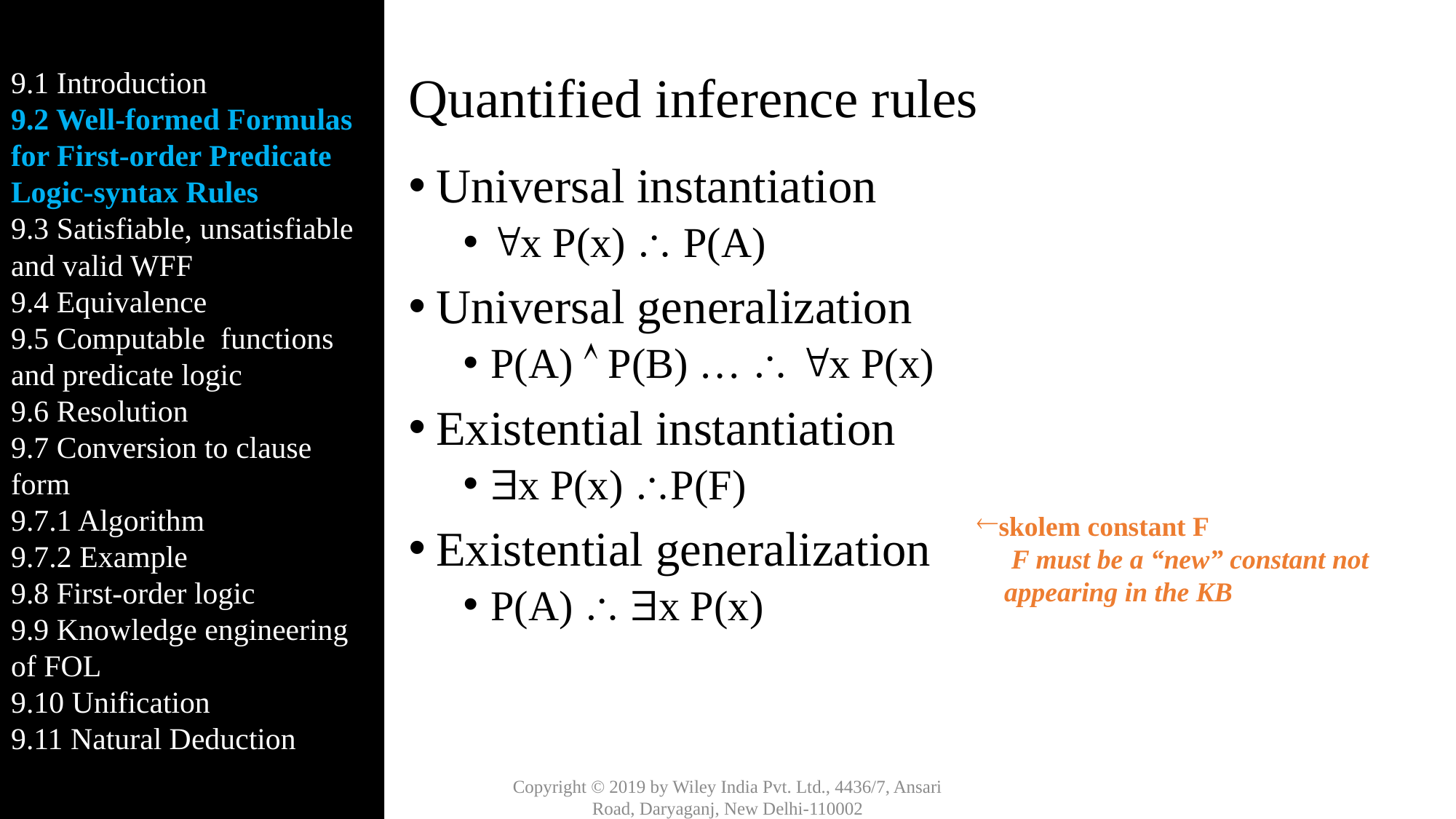

9.1 Introduction
9.2 Well-formed Formulas for First-order Predicate Logic-syntax Rules
9.3 Satisfiable, unsatisfiable and valid WFF
9.4 Equivalence
9.5 Computable  functions and predicate logic
9.6 Resolution
9.7 Conversion to clause form
9.7.1 Algorithm
9.7.2 Example
9.8 First-order logic
9.9 Knowledge engineering of FOL
9.10 Unification
9.11 Natural Deduction
# Quantified inference rules
Universal instantiation
∀x P(x) ∴ P(A)
Universal generalization
P(A) ∧ P(B) … ∴ ∀x P(x)
Existential instantiation
∃x P(x) ∴P(F)
Existential generalization
P(A) ∴ ∃x P(x)
skolem constant F
     F must be a “new” constant not
    appearing in the KB
Copyright © 2019 by Wiley India Pvt. Ltd., 4436/7, Ansari Road, Daryaganj, New Delhi-110002